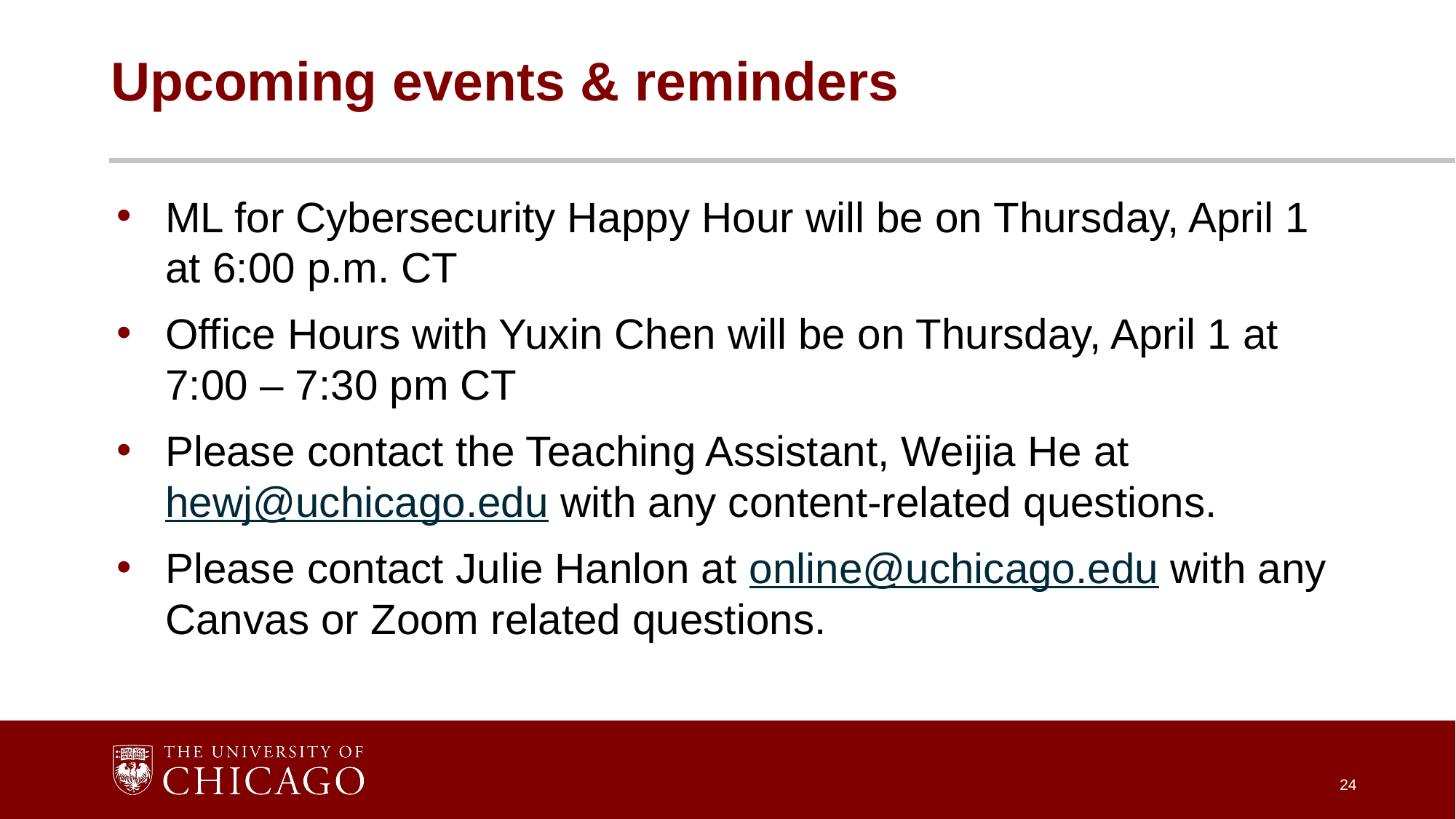

# Upcoming events & reminders
ML for Cybersecurity Happy Hour will be on Thursday, April 1 at 6:00 p.m. CT
Office Hours with Yuxin Chen will be on Thursday, April 1 at 7:00 – 7:30 pm CT
Please contact the Teaching Assistant, Weijia He at hewj@uchicago.edu with any content-related questions.
Please contact Julie Hanlon at online@uchicago.edu with any Canvas or Zoom related questions.
24